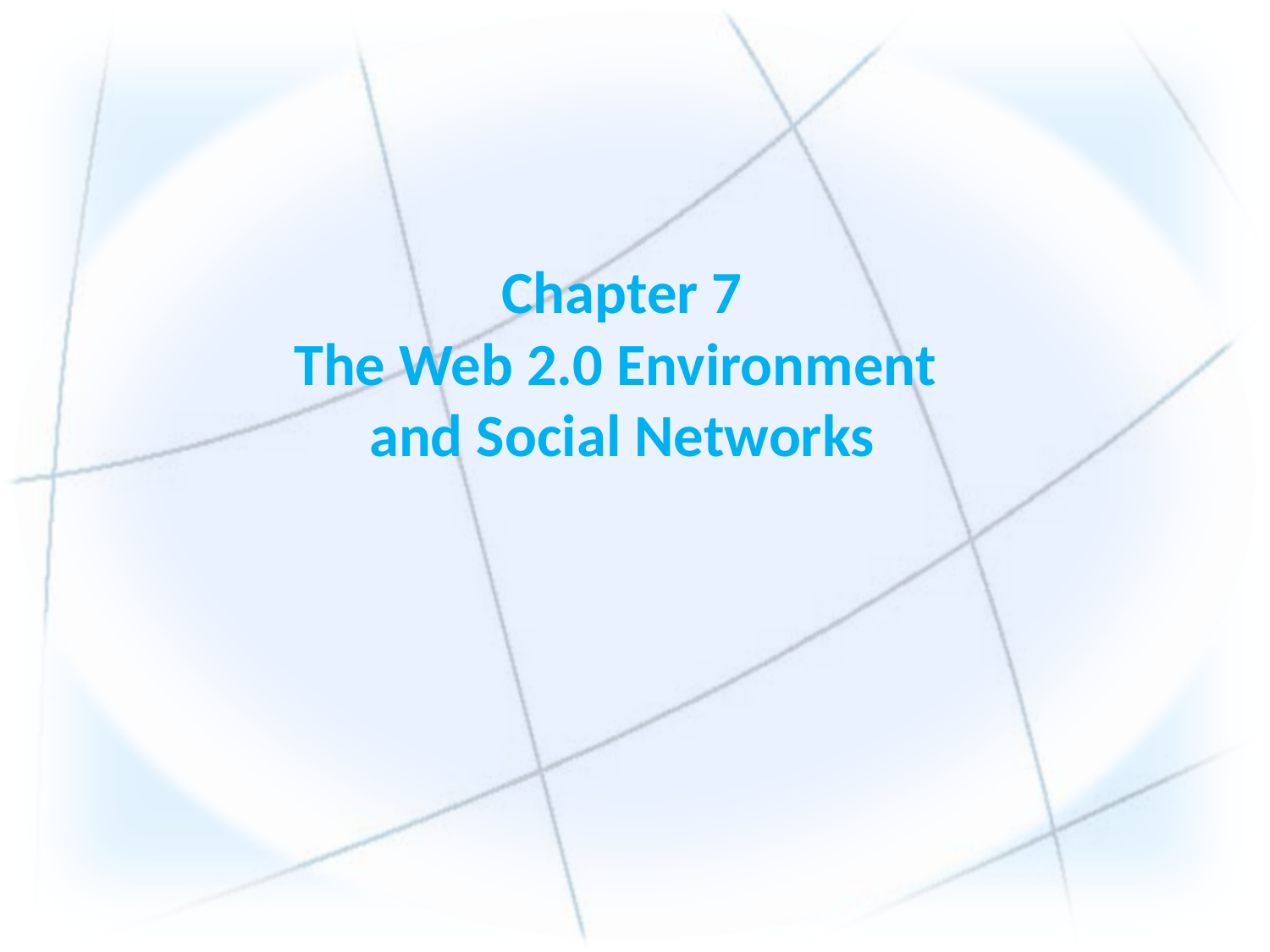

# Chapter 7 The Web 2.0 Environment and Social Networks